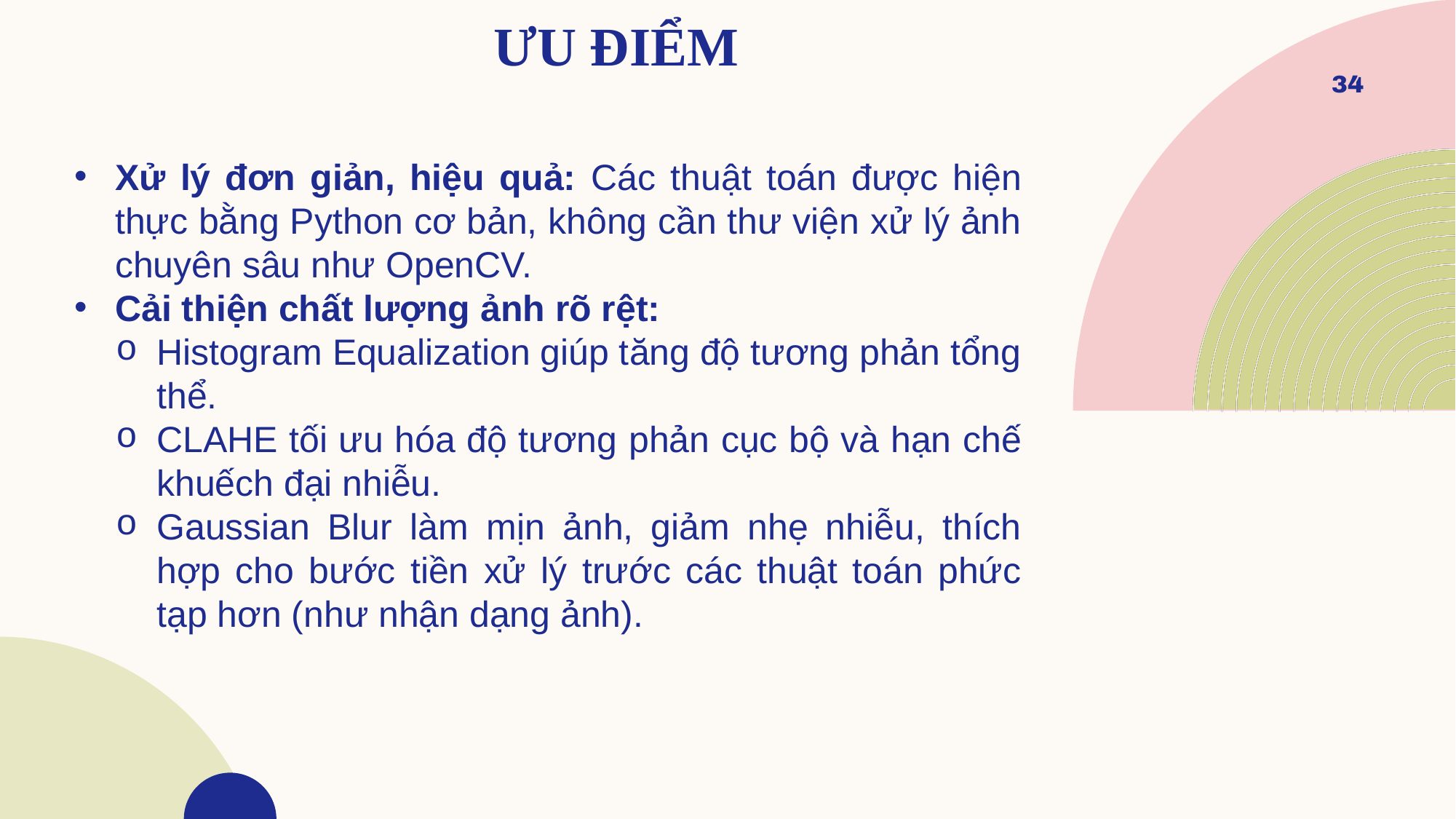

# Ưu điểm
34
Xử lý đơn giản, hiệu quả: Các thuật toán được hiện thực bằng Python cơ bản, không cần thư viện xử lý ảnh chuyên sâu như OpenCV.
Cải thiện chất lượng ảnh rõ rệt:
Histogram Equalization giúp tăng độ tương phản tổng thể.
CLAHE tối ưu hóa độ tương phản cục bộ và hạn chế khuếch đại nhiễu.
Gaussian Blur làm mịn ảnh, giảm nhẹ nhiễu, thích hợp cho bước tiền xử lý trước các thuật toán phức tạp hơn (như nhận dạng ảnh).